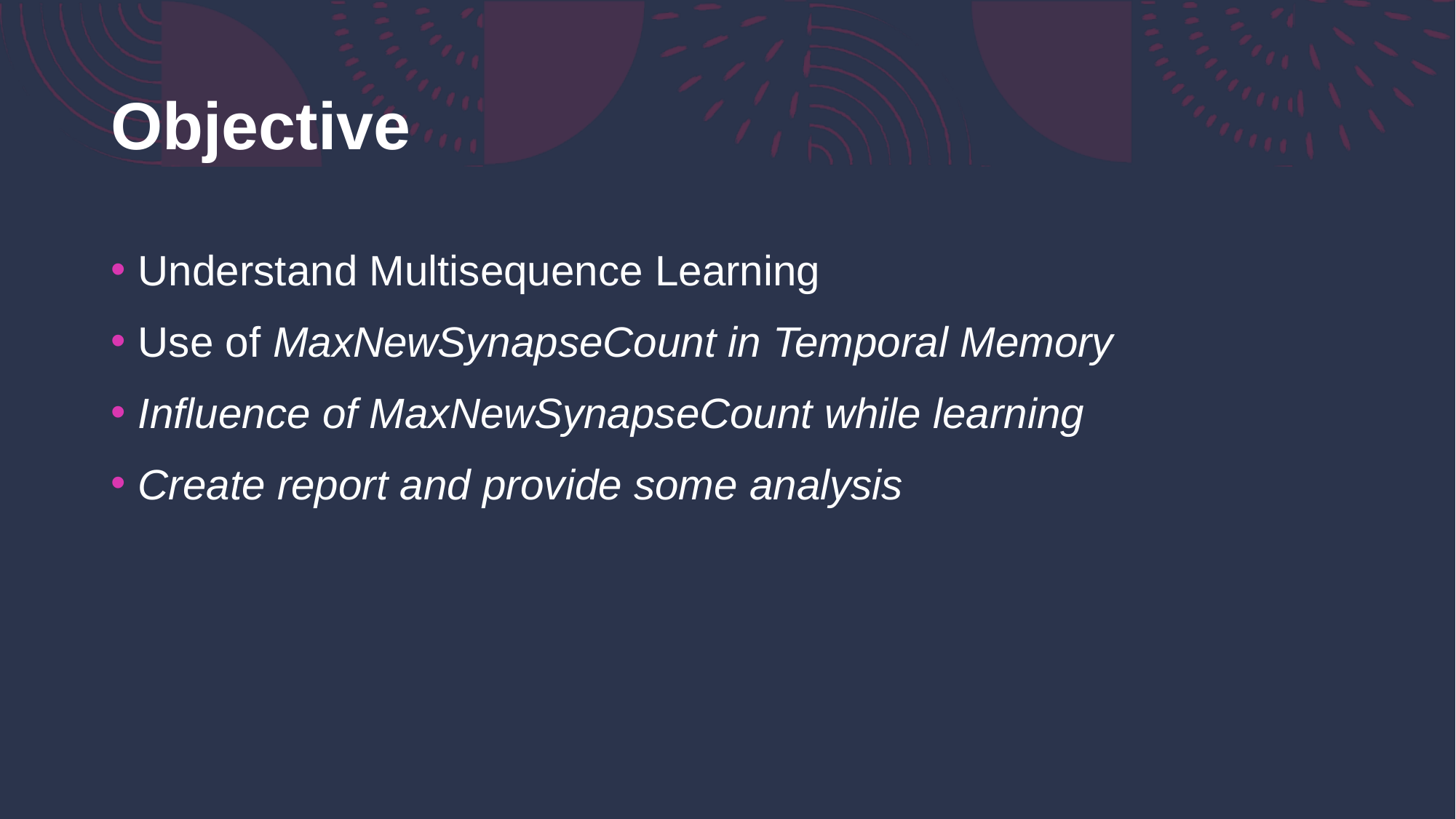

# Objective
Understand Multisequence Learning
Use of MaxNewSynapseCount in Temporal Memory
Influence of MaxNewSynapseCount while learning
Create report and provide some analysis